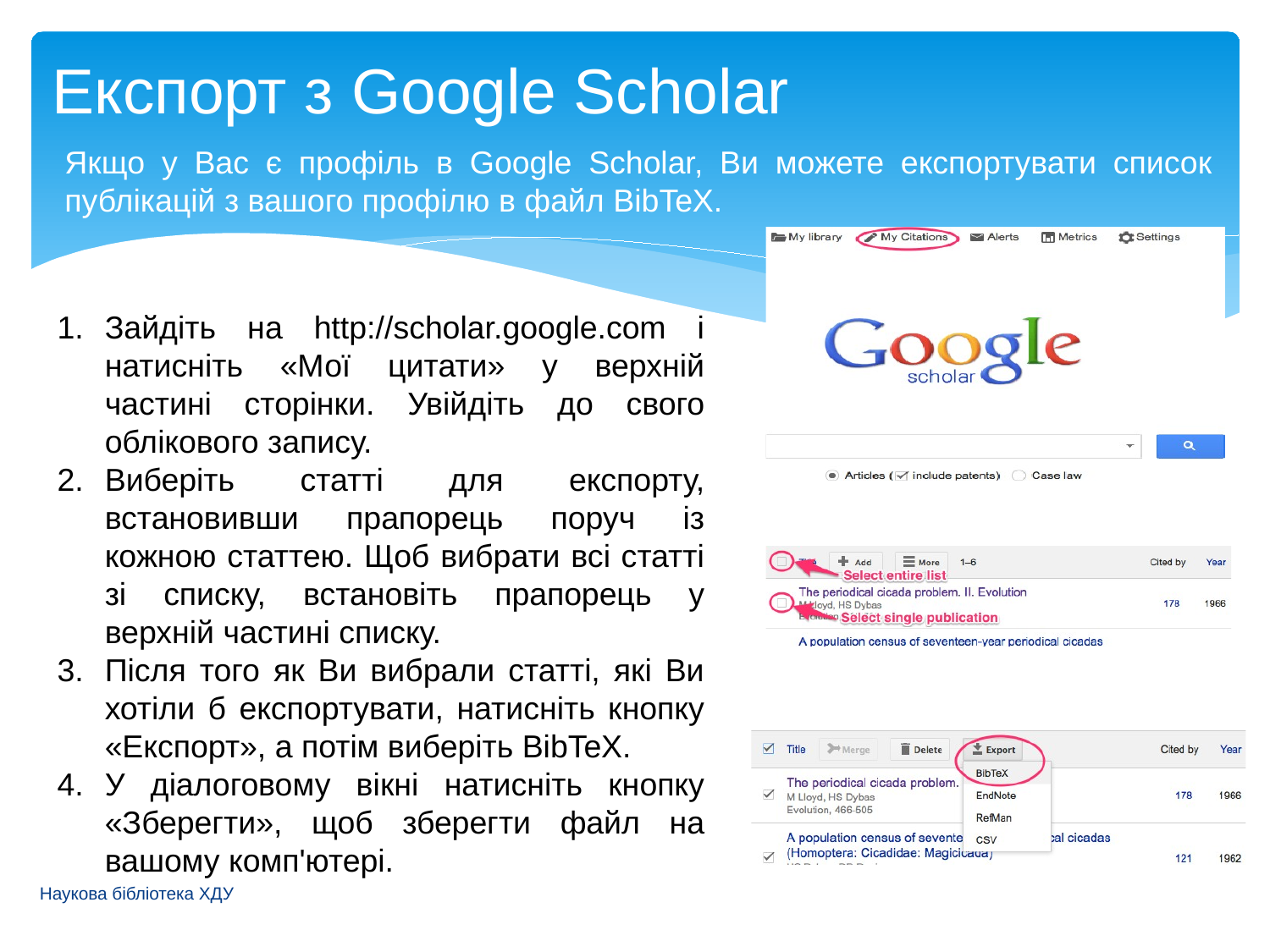

# Експорт з Google Scholar
Якщо у Вас є профіль в Google Scholar, Ви можете експортувати список публікацій з вашого профілю в файл BibTeX.

Зайдіть на http://scholar.google.com і натисніть «Мої цитати» у верхній частині сторінки. Увійдіть до свого облікового запису.
Виберіть статті для експорту, встановивши прапорець поруч із кожною статтею. Щоб вибрати всі статті зі списку, встановіть прапорець у верхній частині списку.
Після того як Ви вибрали статті, які Ви хотіли б експортувати, натисніть кнопку «Експорт», а потім виберіть BibTeX.
У діалоговому вікні натисніть кнопку «Зберегти», щоб зберегти файл на вашому комп'ютері.

Наукова бібліотека ХДУ